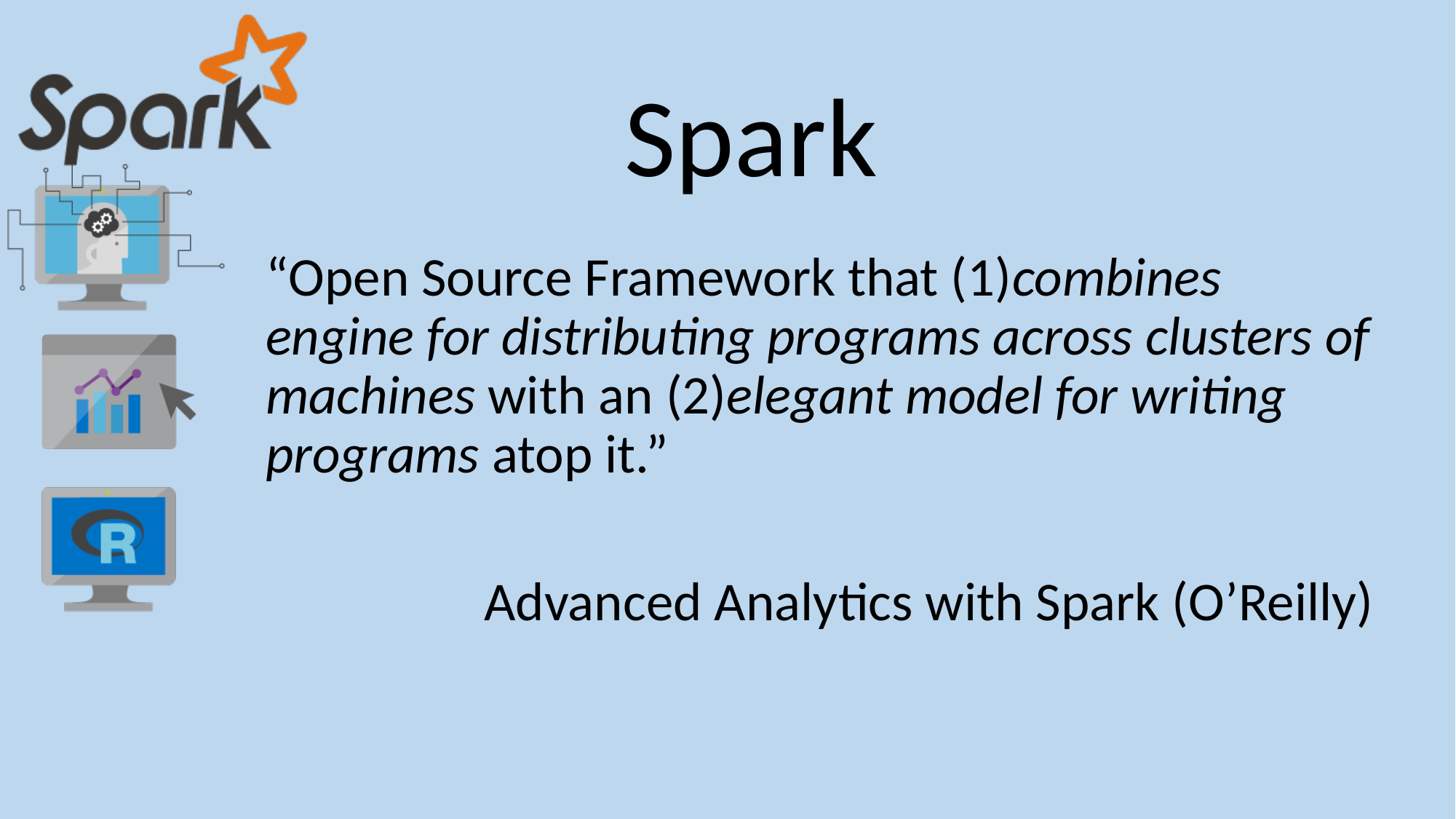

# Spark
“Open Source Framework that (1)combines engine for distributing programs across clusters of machines with an (2)elegant model for writing programs atop it.”

		Advanced Analytics with Spark (O’Reilly)